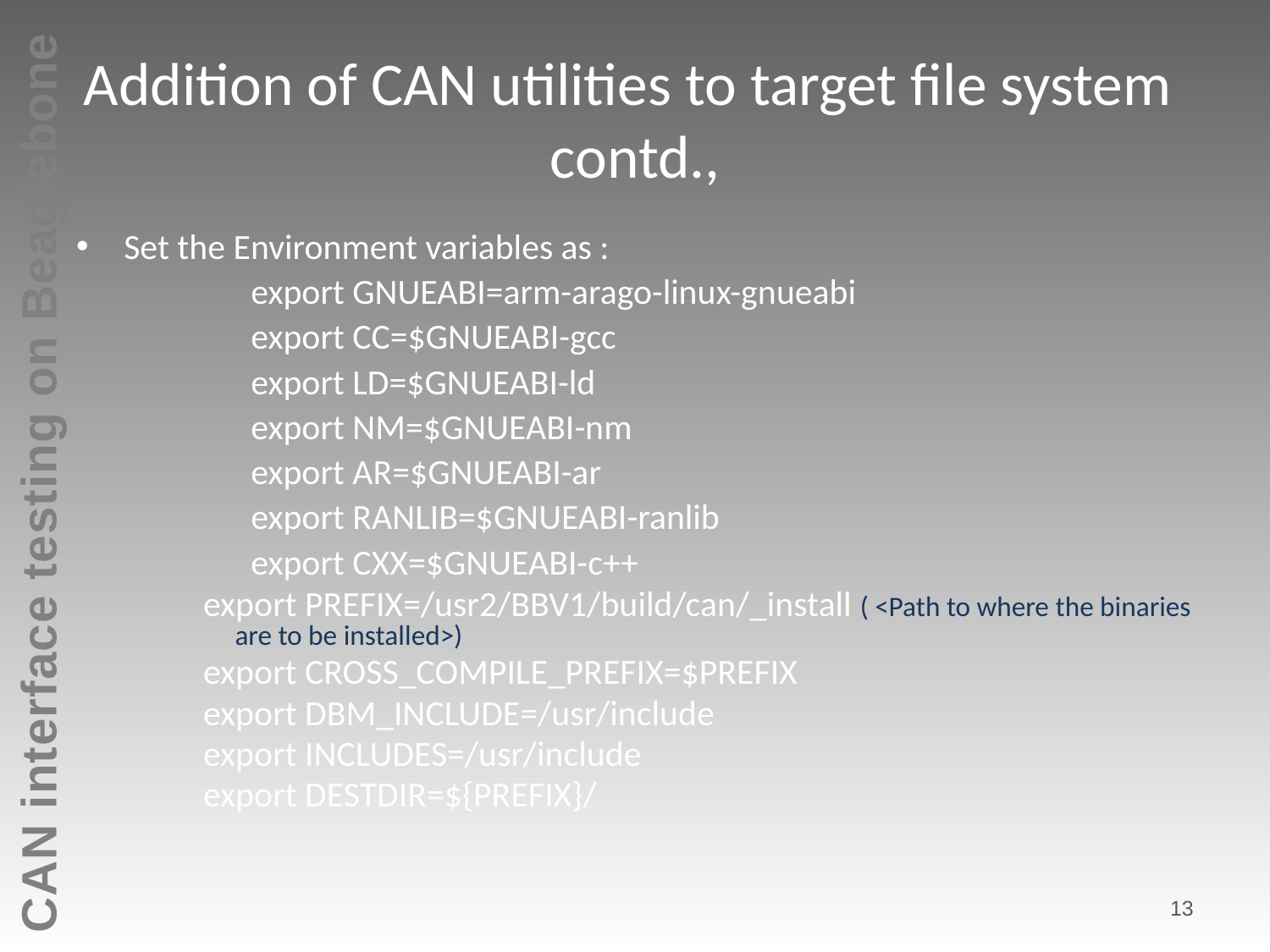

# Addition of CAN utilities to target file system  contd.,
Set the Environment variables as :
		export GNUEABI=arm-arago-linux-gnueabi
		export CC=$GNUEABI-gcc
		export LD=$GNUEABI-ld
		export NM=$GNUEABI-nm
		export AR=$GNUEABI-ar
		export RANLIB=$GNUEABI-ranlib
		export CXX=$GNUEABI-c++
export PREFIX=/usr2/BBV1/build/can/_install ( <Path to where the binaries are to be installed>)
export CROSS_COMPILE_PREFIX=$PREFIX
export DBM_INCLUDE=/usr/include
export INCLUDES=/usr/include
export DESTDIR=${PREFIX}/
13